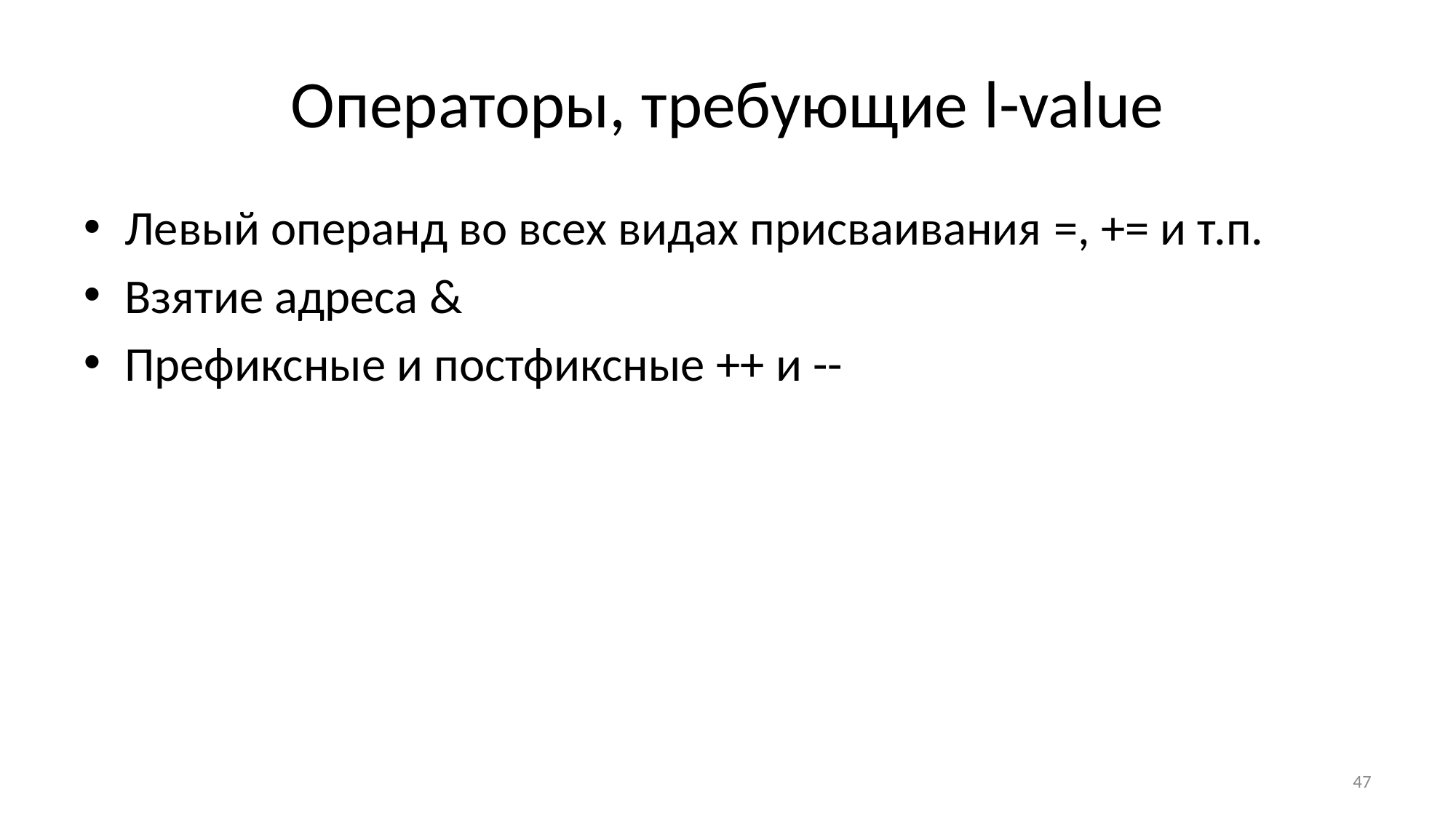

# Операторы, требующие l-value
Левый операнд во всех видах присваивания =, += и т.п.
Взятие адреса &
Префиксные и постфиксные ++ и --

47